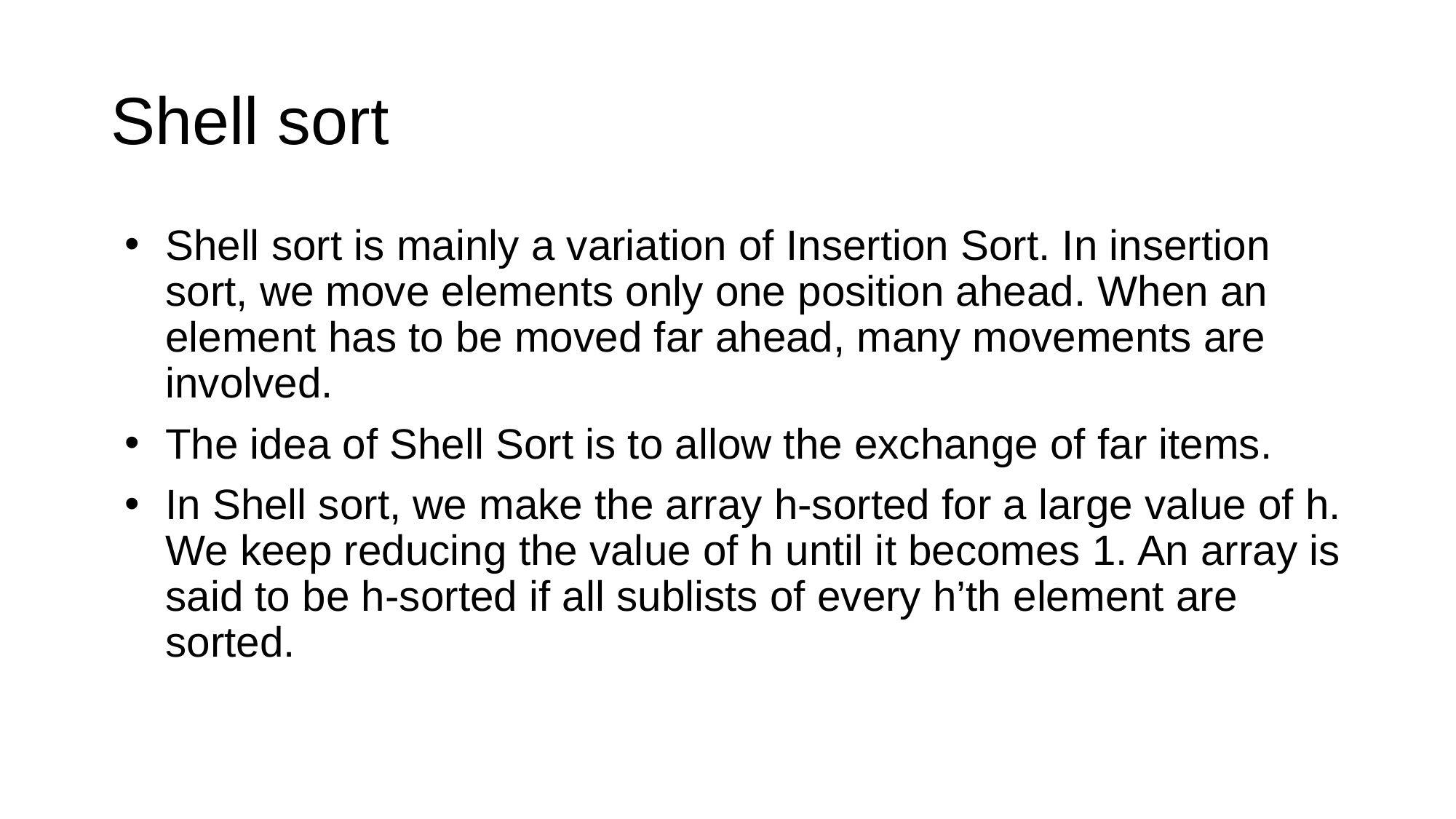

# Shell sort
Shell sort is mainly a variation of Insertion Sort. In insertion sort, we move elements only one position ahead. When an element has to be moved far ahead, many movements are involved.
The idea of Shell Sort is to allow the exchange of far items.
In Shell sort, we make the array h-sorted for a large value of h. We keep reducing the value of h until it becomes 1. An array is said to be h-sorted if all sublists of every h’th element are sorted.